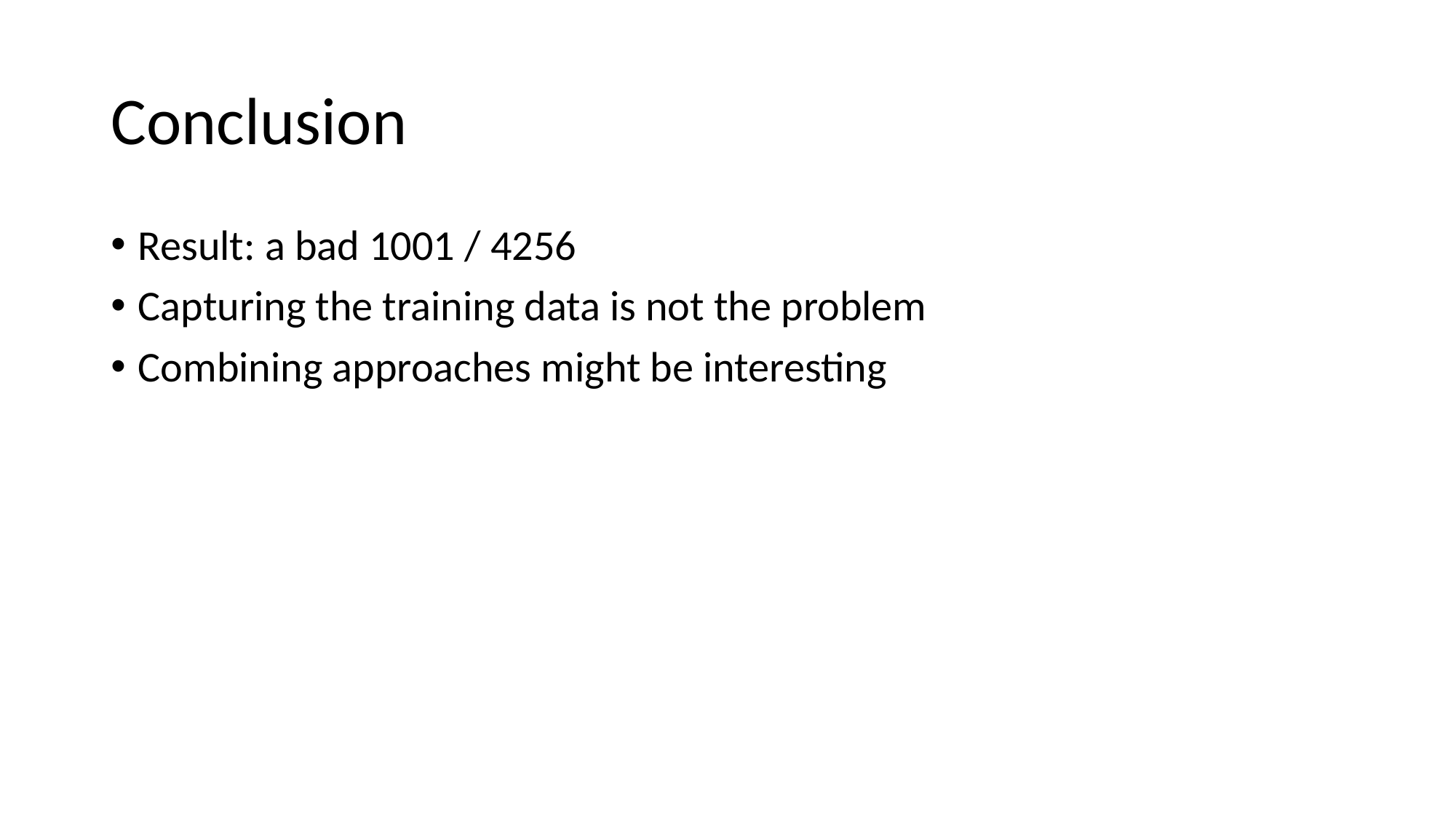

# Conclusion
Result: a bad 1001 / 4256
Capturing the training data is not the problem
Combining approaches might be interesting